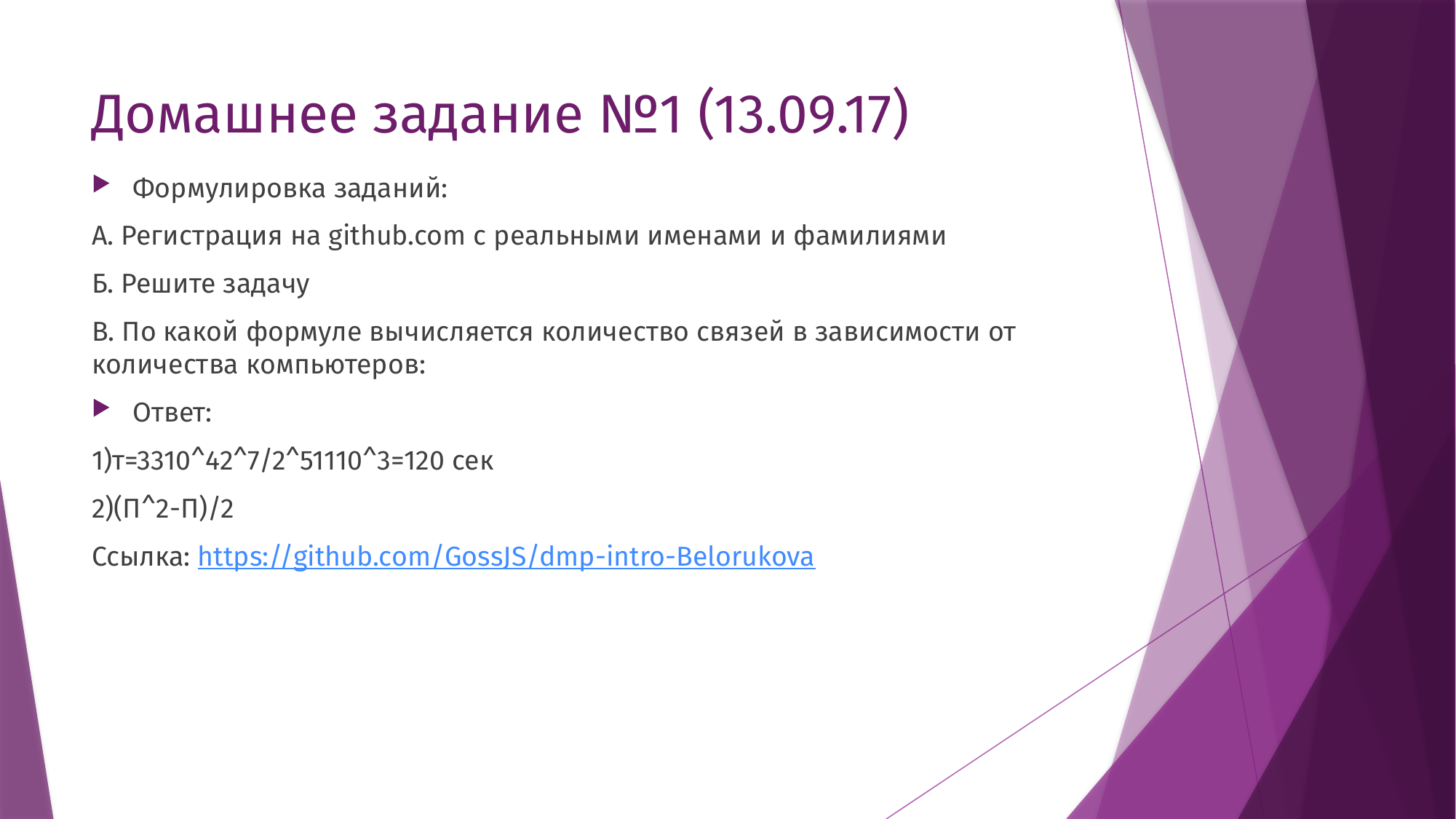

# Домашнее задание №1 (13.09.17)
Формулировка заданий:
А. Регистрация на github.com c реальными именами и фамилиями
Б. Решите задачу
В. По какой формуле вычисляется количество связей в зависимости от количества компьютеров:
Ответ:
1)т=3310^42^7/2^51110^3=120 сек
2)(П^2-П)/2
Ссылка: https://github.com/GossJS/dmp-intro-Belorukova